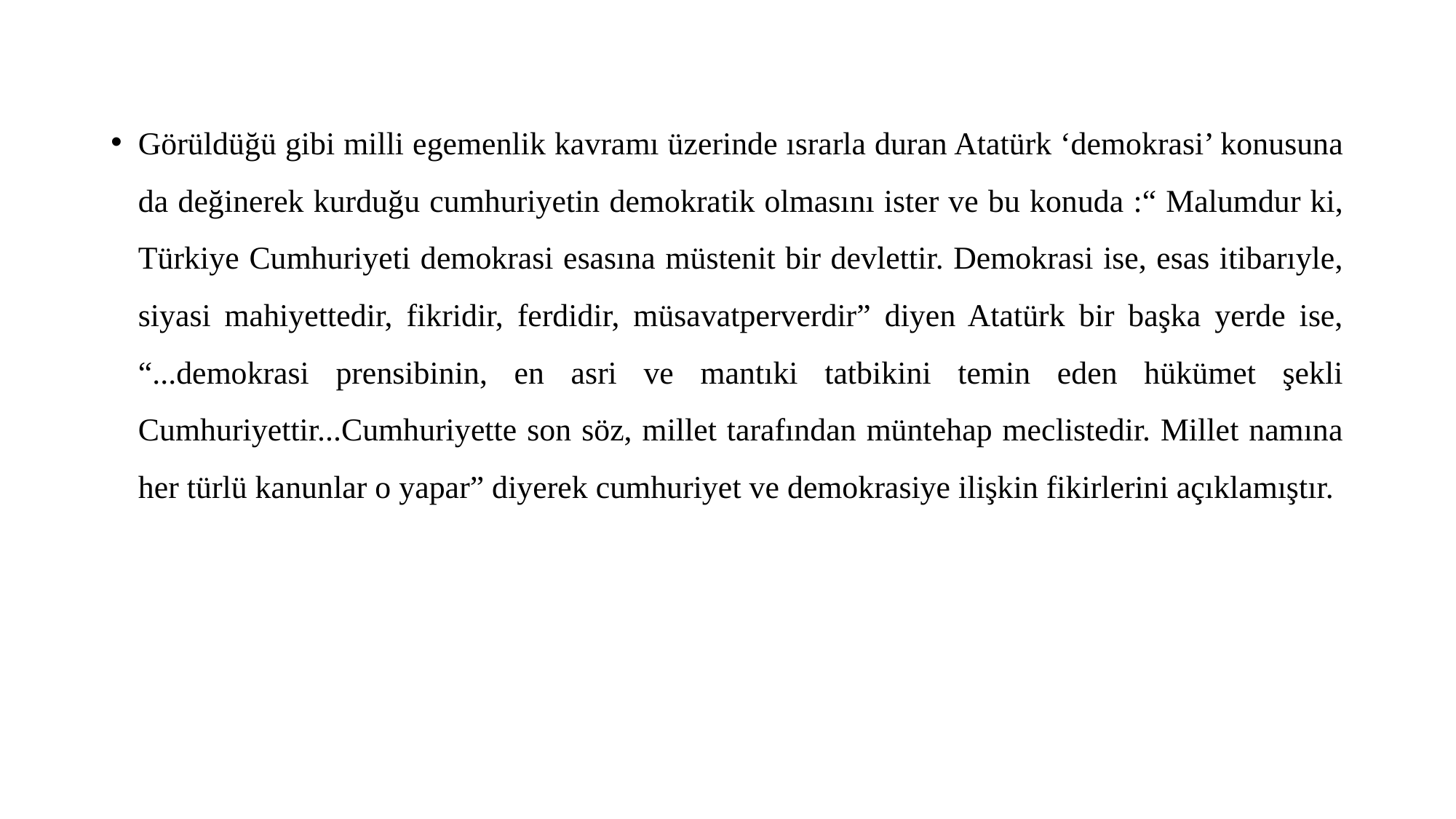

Görüldüğü gibi milli egemenlik kavramı üzerinde ısrarla duran Atatürk ‘demokrasi’ konusuna da değinerek kurduğu cumhuriyetin demokratik olmasını ister ve bu konuda :“ Malumdur ki, Türkiye Cumhuriyeti demokrasi esasına müstenit bir devlettir. Demokrasi ise, esas itibarıyle, siyasi mahiyettedir, fikridir, ferdidir, müsavatperverdir” diyen Atatürk bir başka yerde ise, “...demokrasi prensibinin, en asri ve mantıki tatbikini temin eden hükümet şekli Cumhuriyettir...Cumhuriyette son söz, millet tarafından müntehap meclistedir. Millet namına her türlü kanunlar o yapar” diyerek cumhuriyet ve demokrasiye ilişkin fikirlerini açıklamıştır.